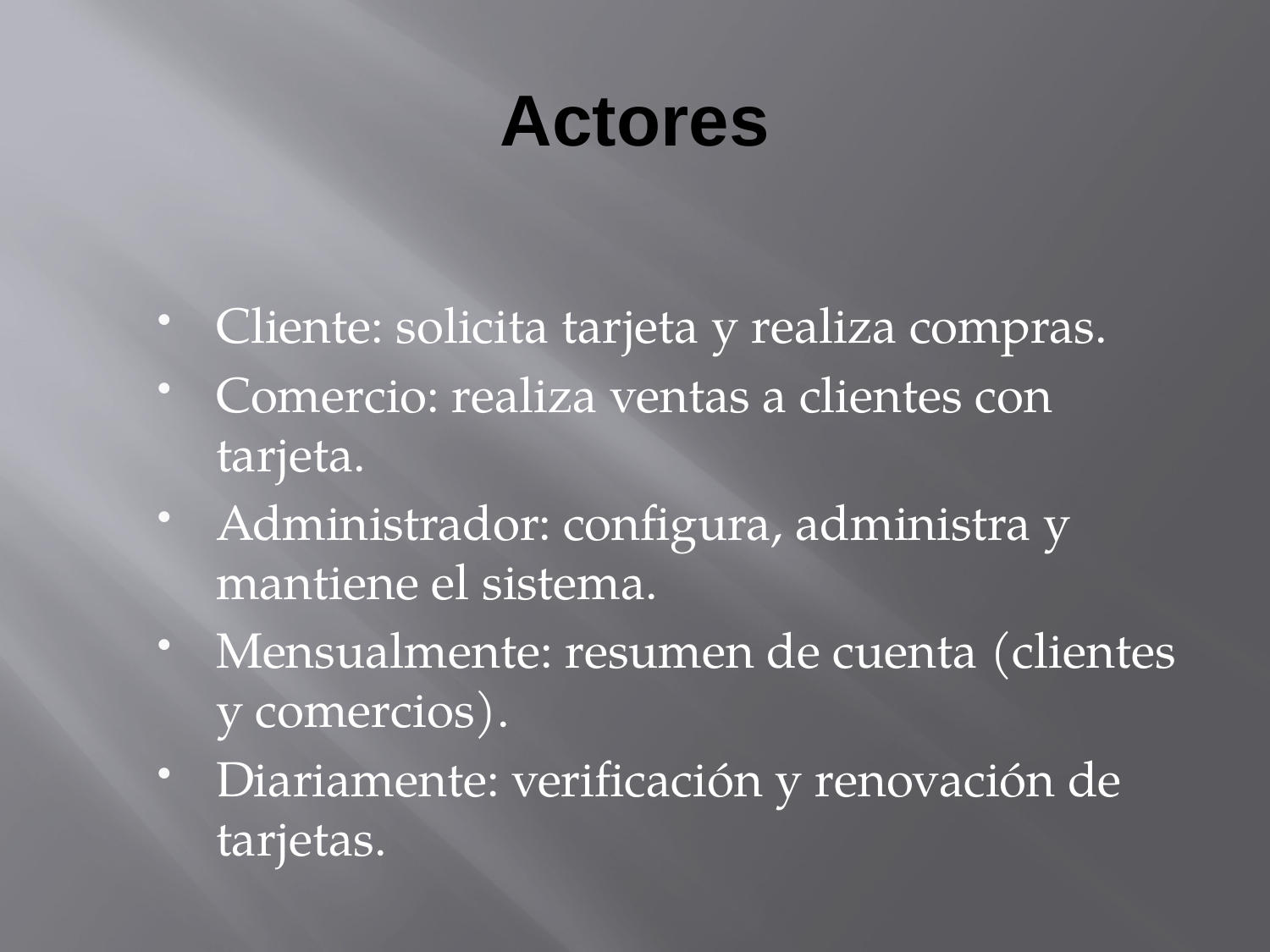

# Actores
Cliente: solicita tarjeta y realiza compras.
Comercio: realiza ventas a clientes con tarjeta.
Administrador: configura, administra y mantiene el sistema.
Mensualmente: resumen de cuenta (clientes y comercios).
Diariamente: verificación y renovación de tarjetas.